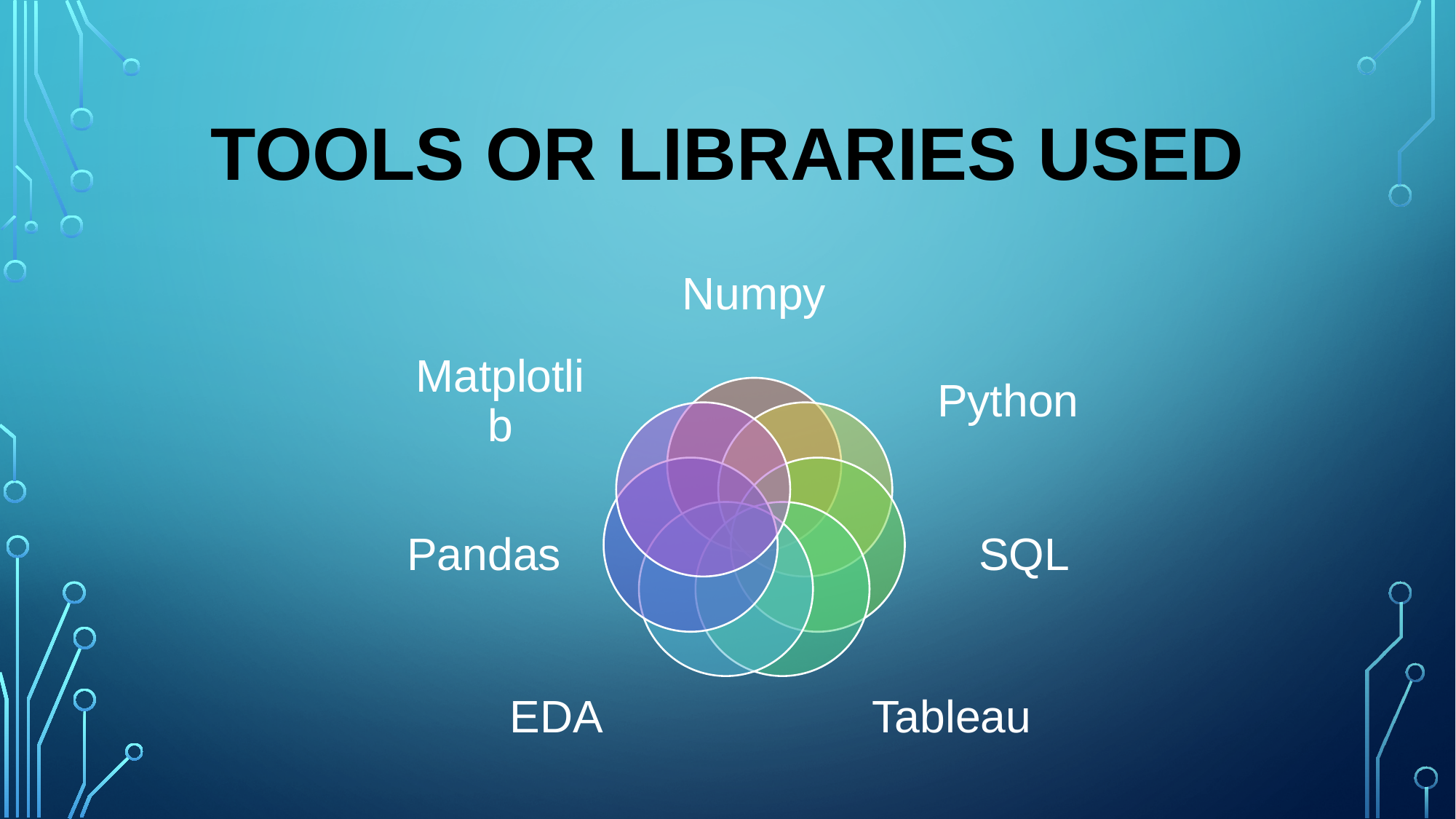

# Tools or libraries used
Numpy
Python
SQL
Tableau
EDA
Pandas
Matplotlib